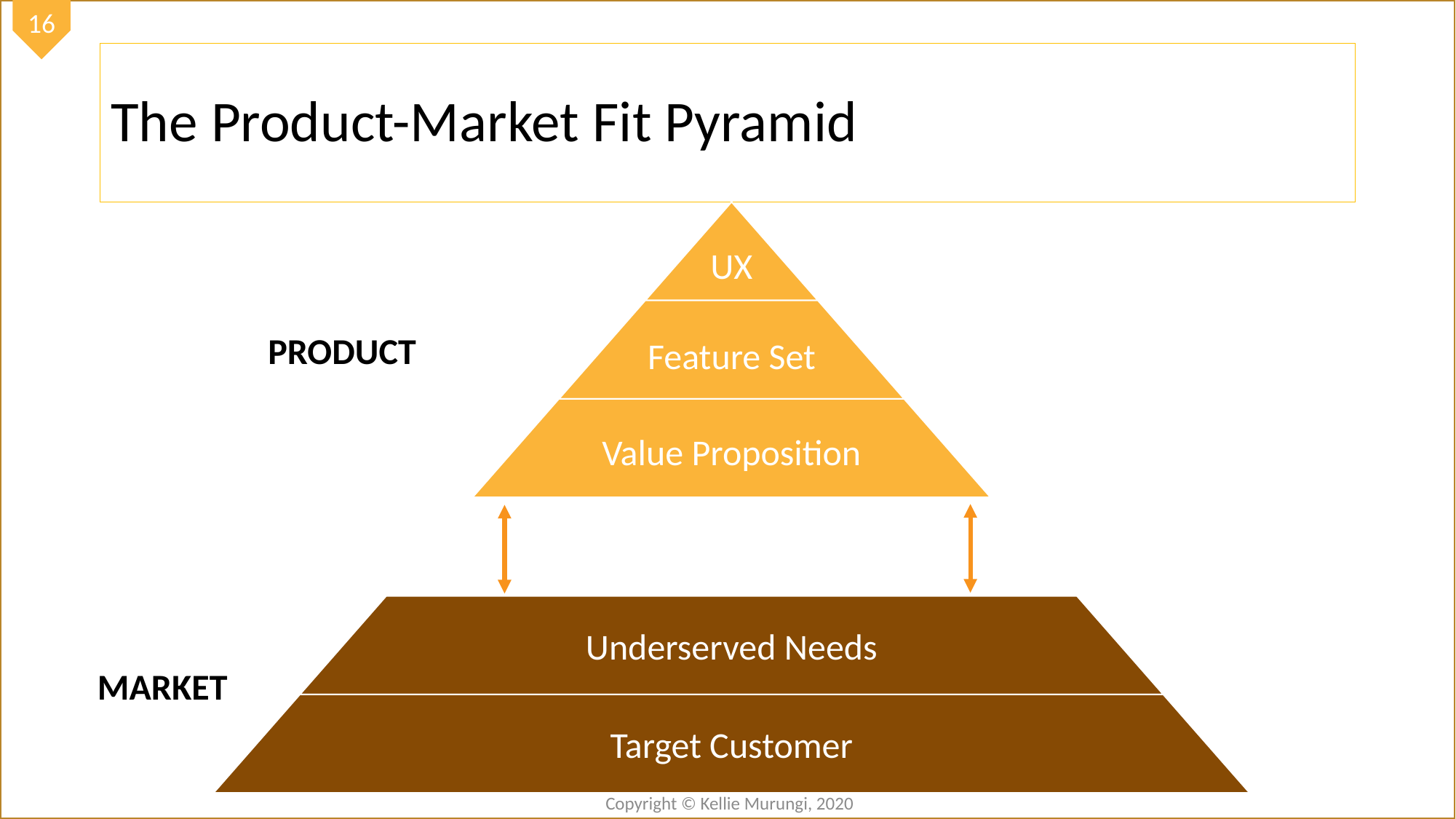

# The Product-Market Fit Pyramid
UX
Feature Set
Value Proposition
Product-Market Fit
Underserved Needs
Target Customer
PRODUCT
MARKET